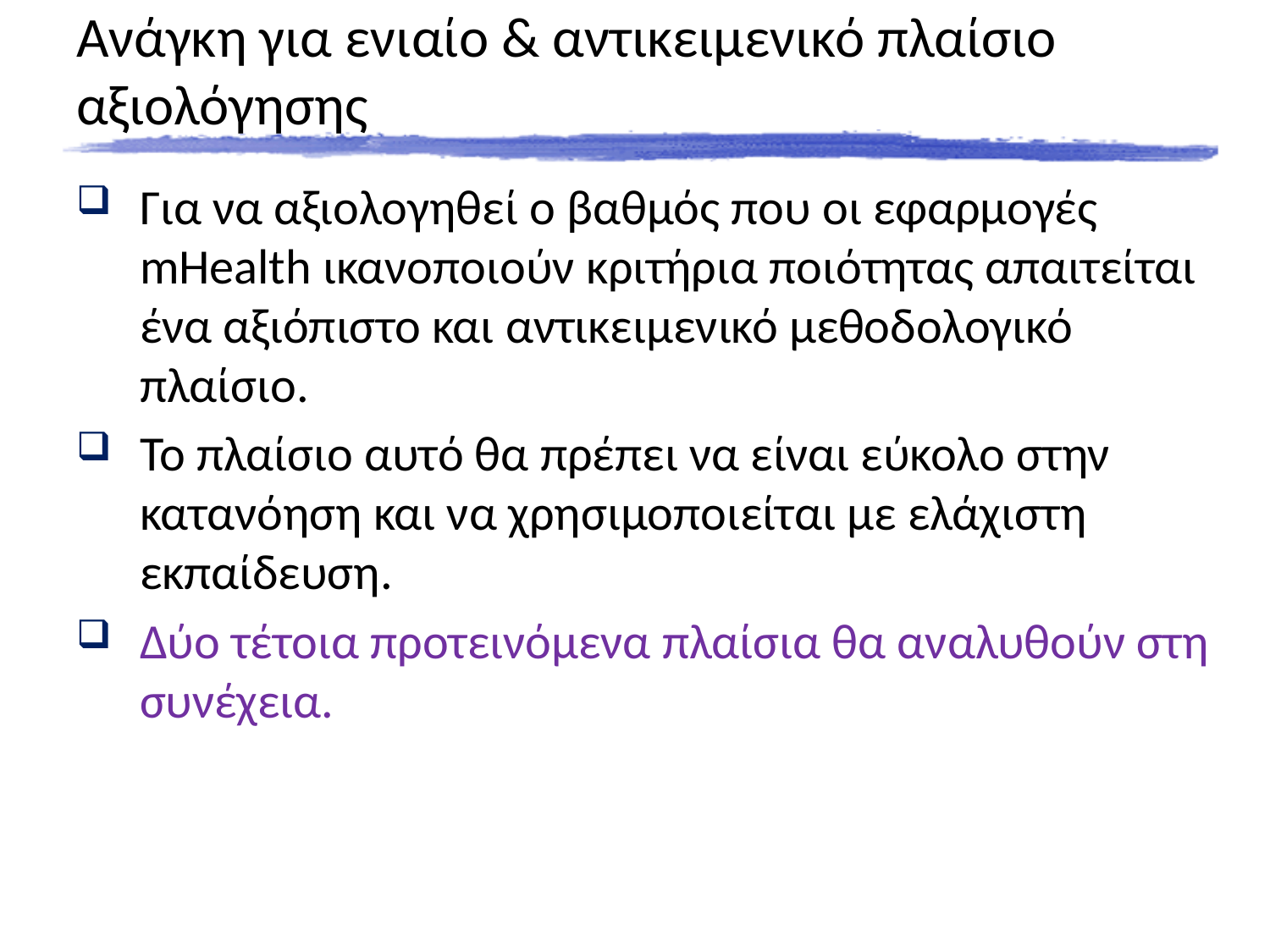

# Ανάγκη για ενιαίο & αντικειμενικό πλαίσιο αξιολόγησης
Για να αξιολογηθεί ο βαθμός που οι εφαρμογές mHealth ικανοποιούν κριτήρια ποιότητας απαιτείται ένα αξιόπιστο και αντικειμενικό μεθοδολογικό πλαίσιο.
Το πλαίσιο αυτό θα πρέπει να είναι εύκολο στην κατανόηση και να χρησιμοποιείται με ελάχιστη εκπαίδευση.
Δύο τέτοια προτεινόμενα πλαίσια θα αναλυθούν στη συνέχεια.